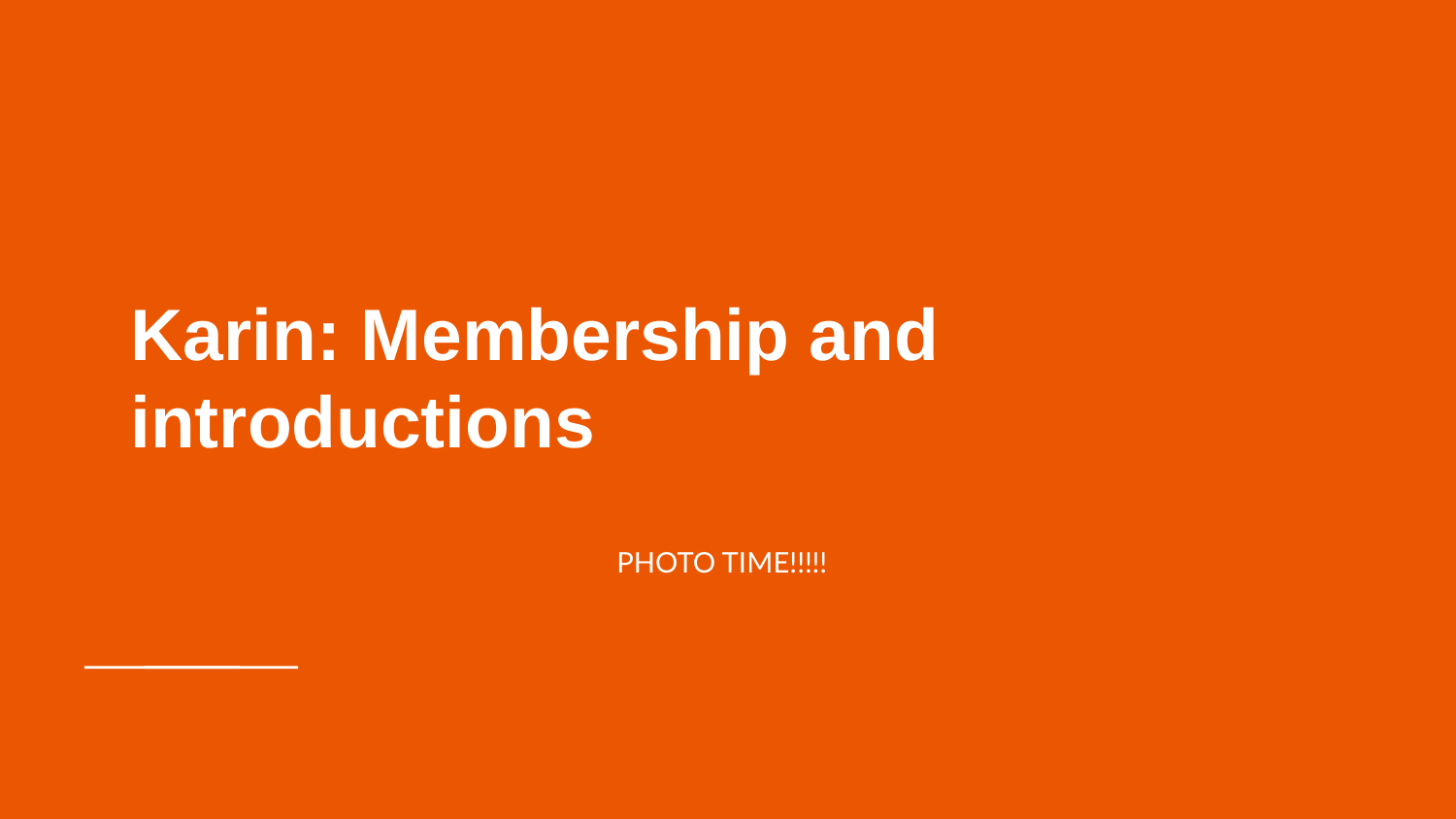

# Karin: Membership and introductions
PHOTO TIME!!!!!